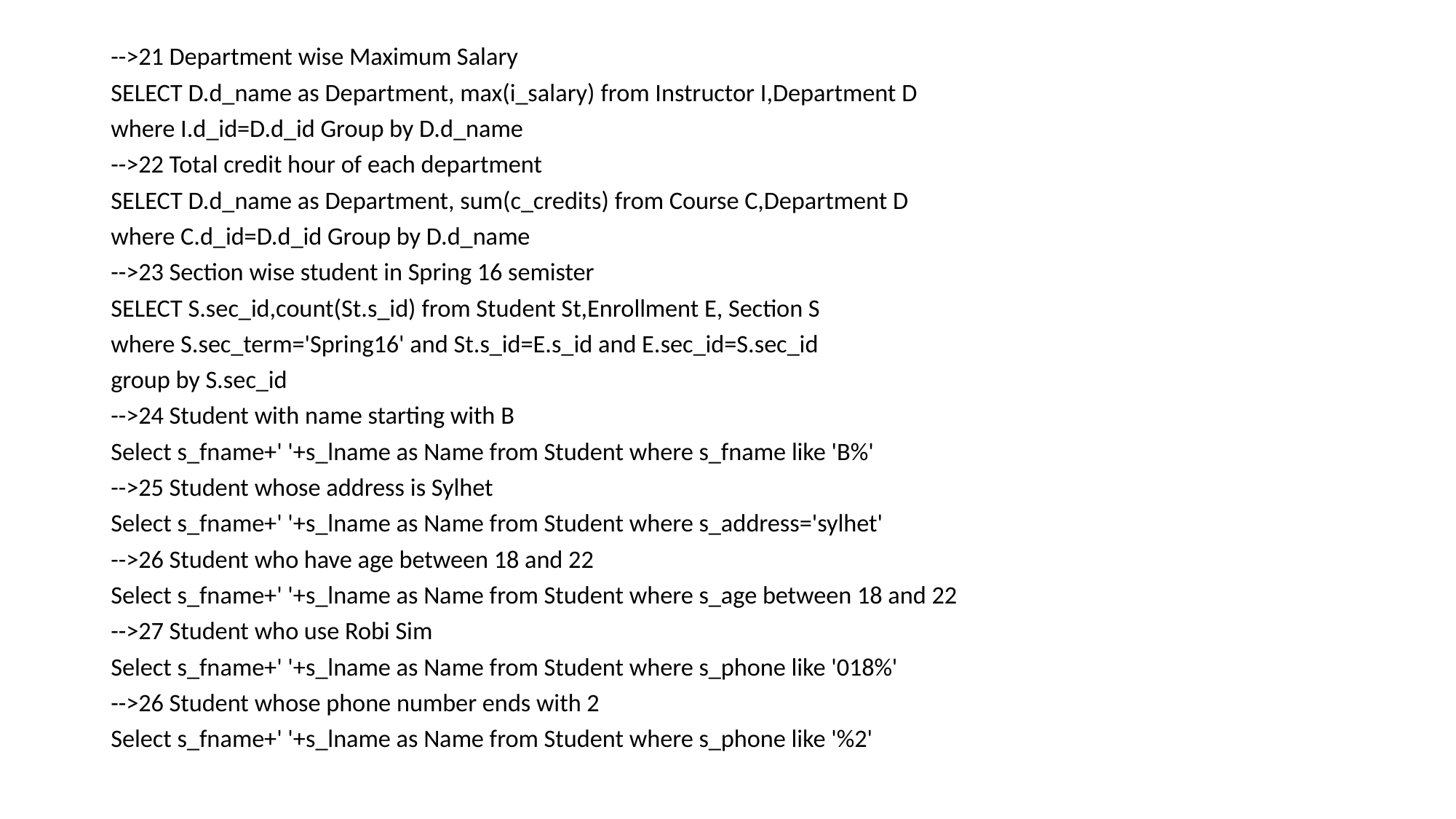

-->21 Department wise Maximum Salary
SELECT D.d_name as Department, max(i_salary) from Instructor I,Department D
where I.d_id=D.d_id Group by D.d_name
-->22 Total credit hour of each department
SELECT D.d_name as Department, sum(c_credits) from Course C,Department D
where C.d_id=D.d_id Group by D.d_name
-->23 Section wise student in Spring 16 semister
SELECT S.sec_id,count(St.s_id) from Student St,Enrollment E, Section S
where S.sec_term='Spring16' and St.s_id=E.s_id and E.sec_id=S.sec_id
group by S.sec_id
-->24 Student with name starting with B
Select s_fname+' '+s_lname as Name from Student where s_fname like 'B%'
-->25 Student whose address is Sylhet
Select s_fname+' '+s_lname as Name from Student where s_address='sylhet'
-->26 Student who have age between 18 and 22
Select s_fname+' '+s_lname as Name from Student where s_age between 18 and 22
-->27 Student who use Robi Sim
Select s_fname+' '+s_lname as Name from Student where s_phone like '018%'
-->26 Student whose phone number ends with 2
Select s_fname+' '+s_lname as Name from Student where s_phone like '%2'